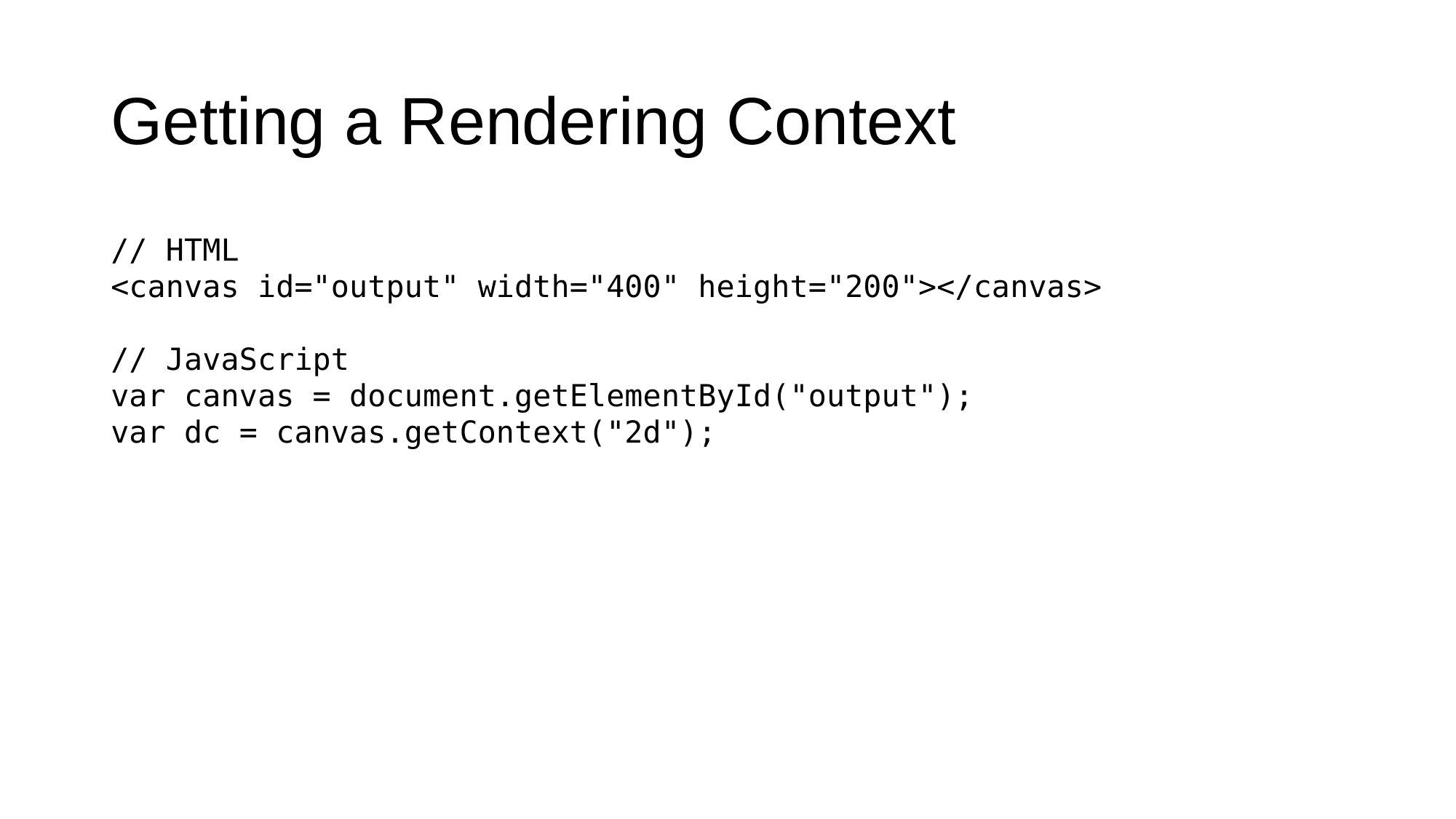

# Getting a Rendering Context
// HTML
<canvas id="output" width="400" height="200"></canvas>

// JavaScript
var canvas = document.getElementById("output");
var dc = canvas.getContext("2d");